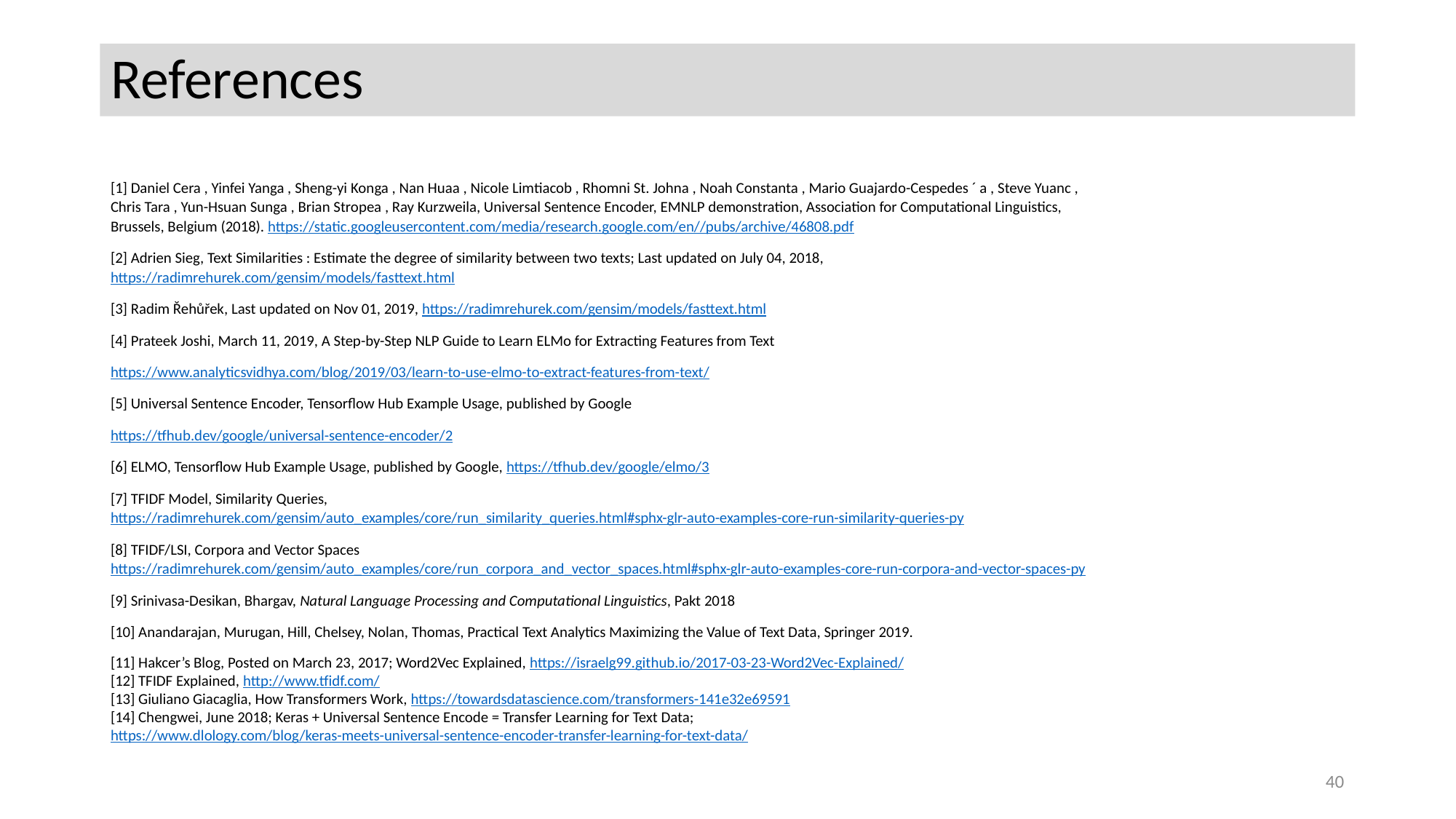

References
[1] Daniel Cera , Yinfei Yanga , Sheng-yi Konga , Nan Huaa , Nicole Limtiacob , Rhomni St. Johna , Noah Constanta , Mario Guajardo-Cespedes ´ a , Steve Yuanc , Chris Tara , Yun-Hsuan Sunga , Brian Stropea , Ray Kurzweila, Universal Sentence Encoder, EMNLP demonstration, Association for Computational Linguistics, Brussels, Belgium (2018). https://static.googleusercontent.com/media/research.google.com/en//pubs/archive/46808.pdf
[2] Adrien Sieg, Text Similarities : Estimate the degree of similarity between two texts; Last updated on July 04, 2018, https://radimrehurek.com/gensim/models/fasttext.html
[3] Radim Řehůřek, Last updated on Nov 01, 2019, https://radimrehurek.com/gensim/models/fasttext.html
[4] Prateek Joshi, March 11, 2019, A Step-by-Step NLP Guide to Learn ELMo for Extracting Features from Text
https://www.analyticsvidhya.com/blog/2019/03/learn-to-use-elmo-to-extract-features-from-text/
[5] Universal Sentence Encoder, Tensorflow Hub Example Usage, published by Google
https://tfhub.dev/google/universal-sentence-encoder/2
[6] ELMO, Tensorflow Hub Example Usage, published by Google, https://tfhub.dev/google/elmo/3
[7] TFIDF Model, Similarity Queries, https://radimrehurek.com/gensim/auto_examples/core/run_similarity_queries.html#sphx-glr-auto-examples-core-run-similarity-queries-py
[8] TFIDF/LSI, Corpora and Vector Spaces https://radimrehurek.com/gensim/auto_examples/core/run_corpora_and_vector_spaces.html#sphx-glr-auto-examples-core-run-corpora-and-vector-spaces-py
[9] Srinivasa-Desikan, Bhargav, Natural Language Processing and Computational Linguistics, Pakt 2018
[10] Anandarajan, Murugan, Hill, Chelsey, Nolan, Thomas, Practical Text Analytics Maximizing the Value of Text Data, Springer 2019.
[11] Hakcer’s Blog, Posted on March 23, 2017; Word2Vec Explained, https://israelg99.github.io/2017-03-23-Word2Vec-Explained/
[12] TFIDF Explained, http://www.tfidf.com/
[13] Giuliano Giacaglia, How Transformers Work, https://towardsdatascience.com/transformers-141e32e69591
[14] Chengwei, June 2018; Keras + Universal Sentence Encode = Transfer Learning for Text Data; https://www.dlology.com/blog/keras-meets-universal-sentence-encoder-transfer-learning-for-text-data/

40